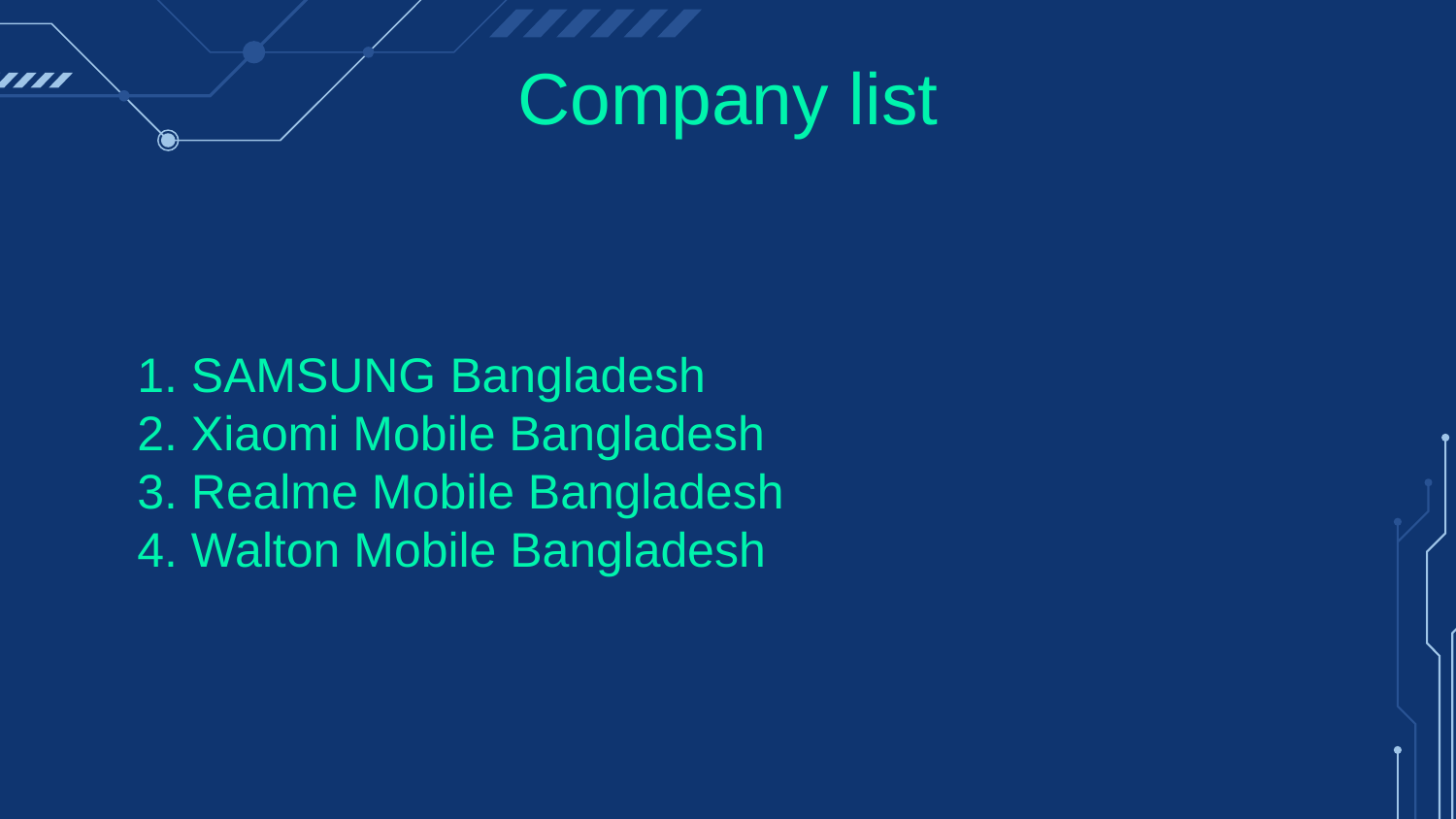

# Company list
1. SAMSUNG Bangladesh
2. Xiaomi Mobile Bangladesh
3. Realme Mobile Bangladesh
4. Walton Mobile Bangladesh